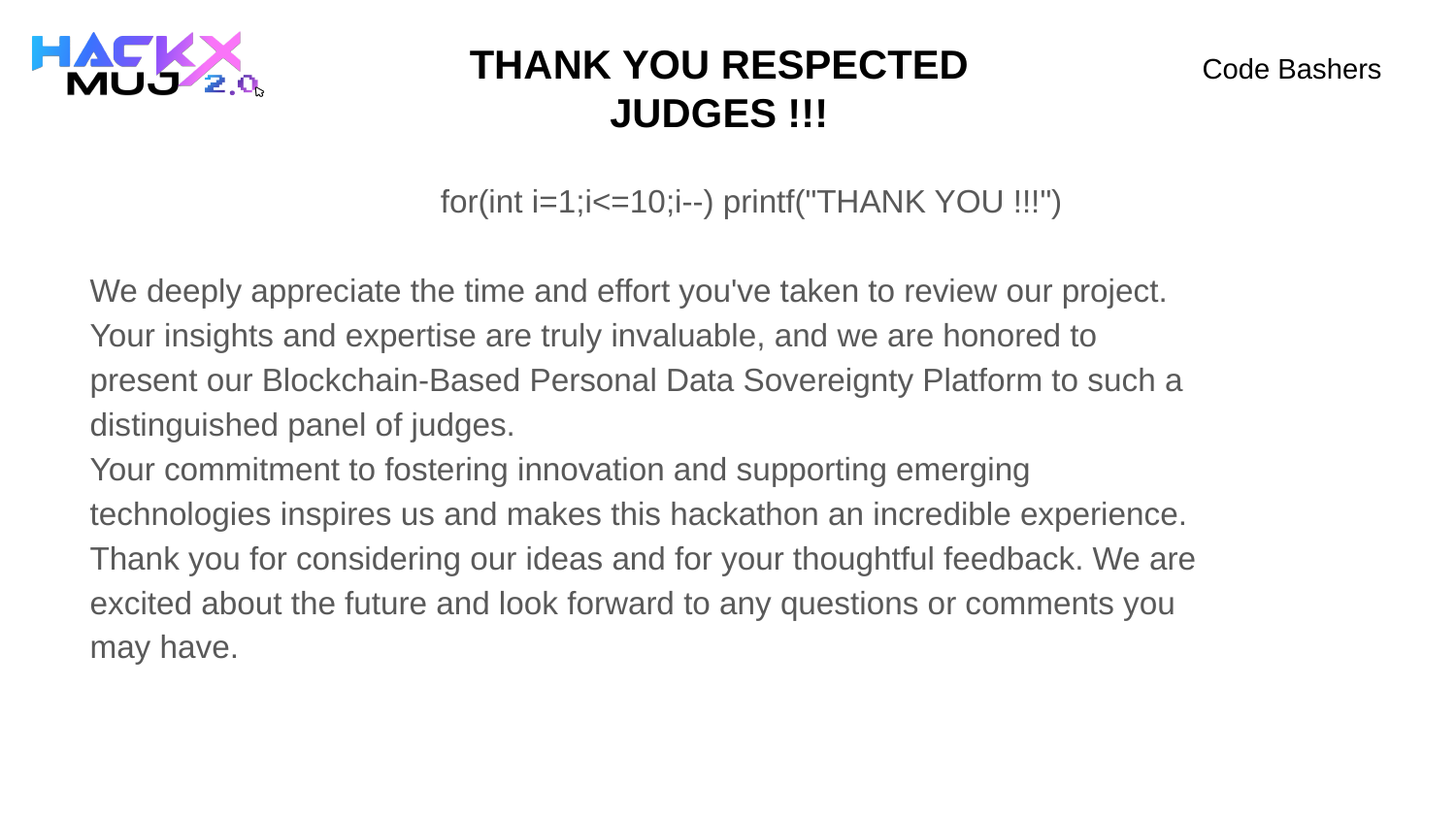

THANK YOU RESPECTED
JUDGES !!!
# Code Bashers
for(int i=1;i<=10;i--) printf("THANK YOU !!!")

We deeply appreciate the time and effort you've taken to review our project.
Your insights and expertise are truly invaluable, and we are honored to
present our Blockchain-Based Personal Data Sovereignty Platform to such a
distinguished panel of judges.
Your commitment to fostering innovation and supporting emerging
technologies inspires us and makes this hackathon an incredible experience.
Thank you for considering our ideas and for your thoughtful feedback. We are
excited about the future and look forward to any questions or comments you
may have.